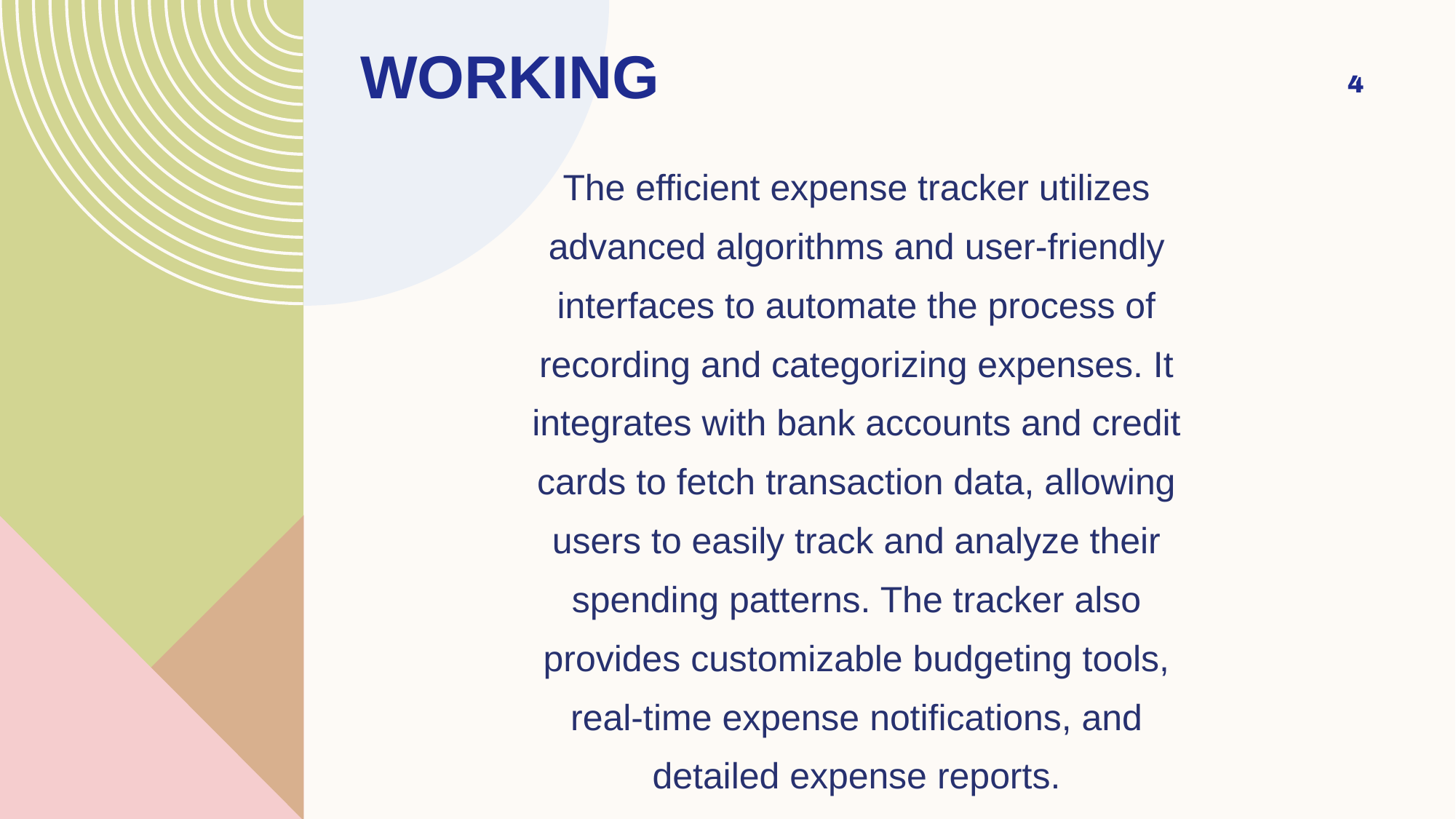

# WORKING
4
The efficient expense tracker utilizes
advanced algorithms and user-friendly
interfaces to automate the process of
recording and categorizing expenses. It
integrates with bank accounts and credit
cards to fetch transaction data, allowing
users to easily track and analyze their
spending patterns. The tracker also
provides customizable budgeting tools,
real-time expense notifications, and
detailed expense reports.